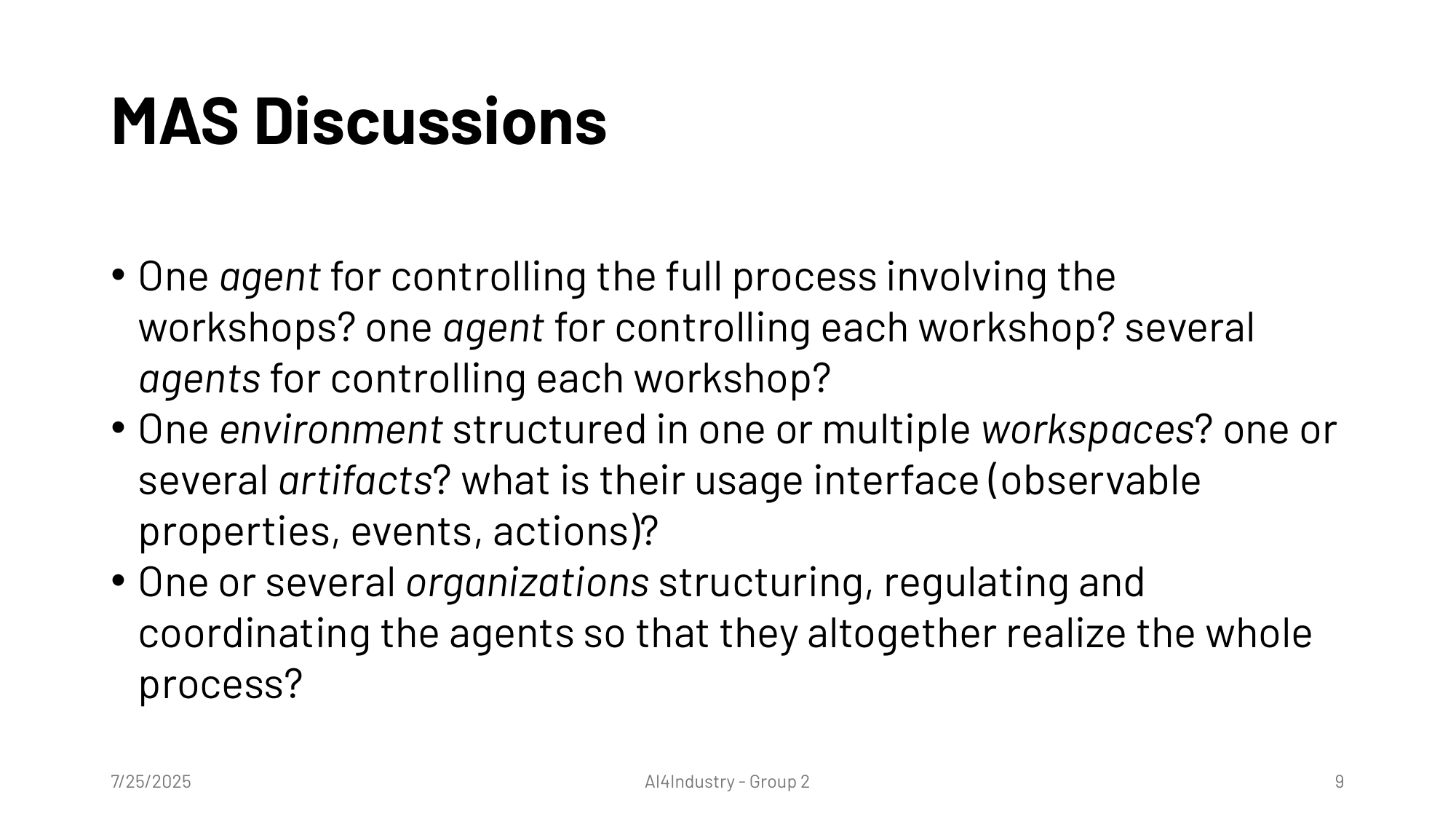

# MAS Discussions
One agent for controlling the full process involving the workshops? one agent for controlling each workshop? several agents for controlling each workshop?
One environment structured in one or multiple workspaces? one or several artifacts? what is their usage interface (observable properties, events, actions)?
One or several organizations structuring, regulating and coordinating the agents so that they altogether realize the whole process?
7/25/2025
AI4Industry - Group 2
9